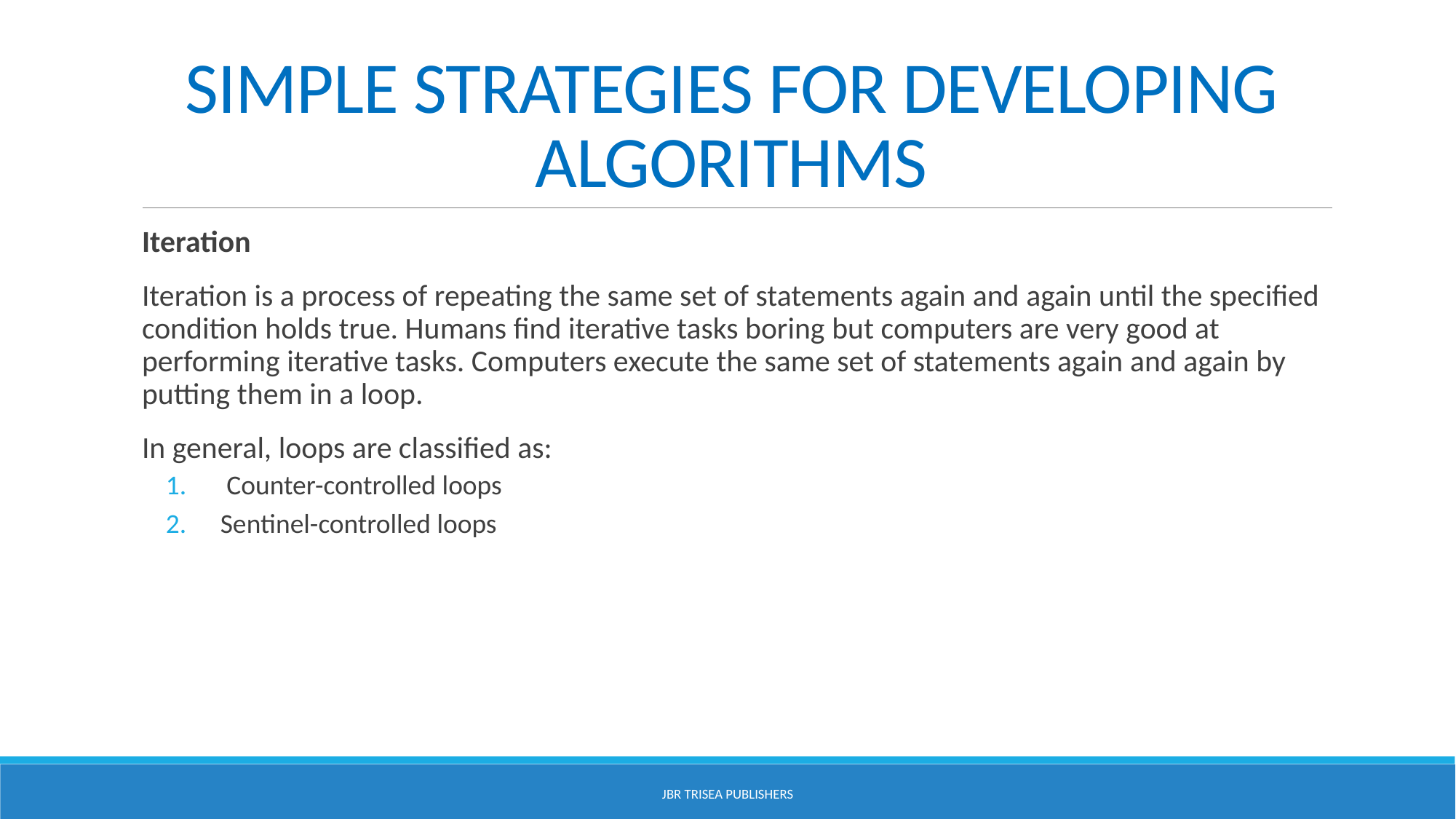

# SIMPLE STRATEGIES FOR DEVELOPING ALGORITHMS
Iteration
Iteration is a process of repeating the same set of statements again and again until the specified condition holds true. Humans find iterative tasks boring but computers are very good at performing iterative tasks. Computers execute the same set of statements again and again by putting them in a loop.
In general, loops are classified as:
 Counter-controlled loops
Sentinel-controlled loops

JBR Trisea Publishers